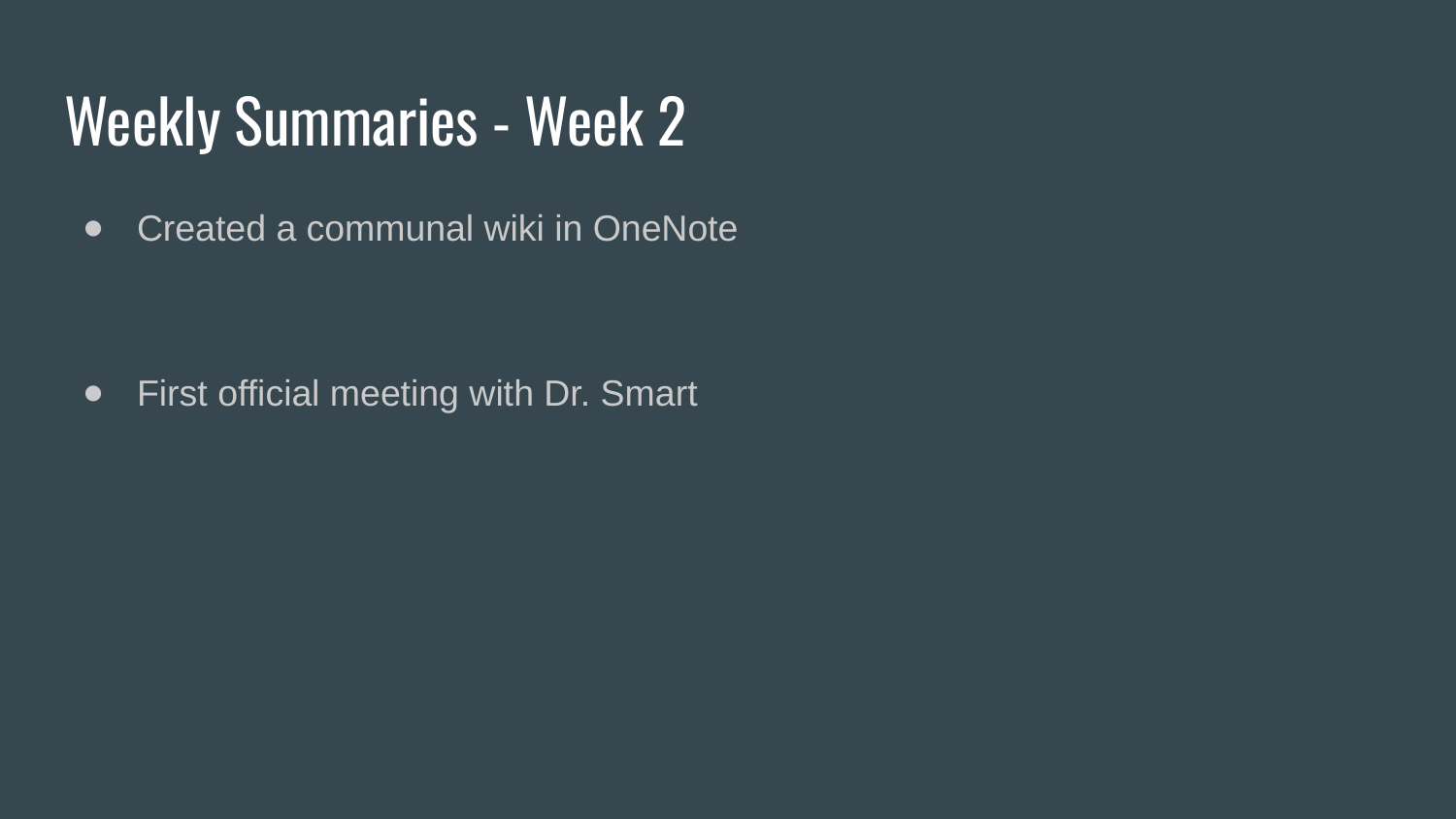

# Weekly Summaries - Week 2
Created a communal wiki in OneNote

First official meeting with Dr. Smart